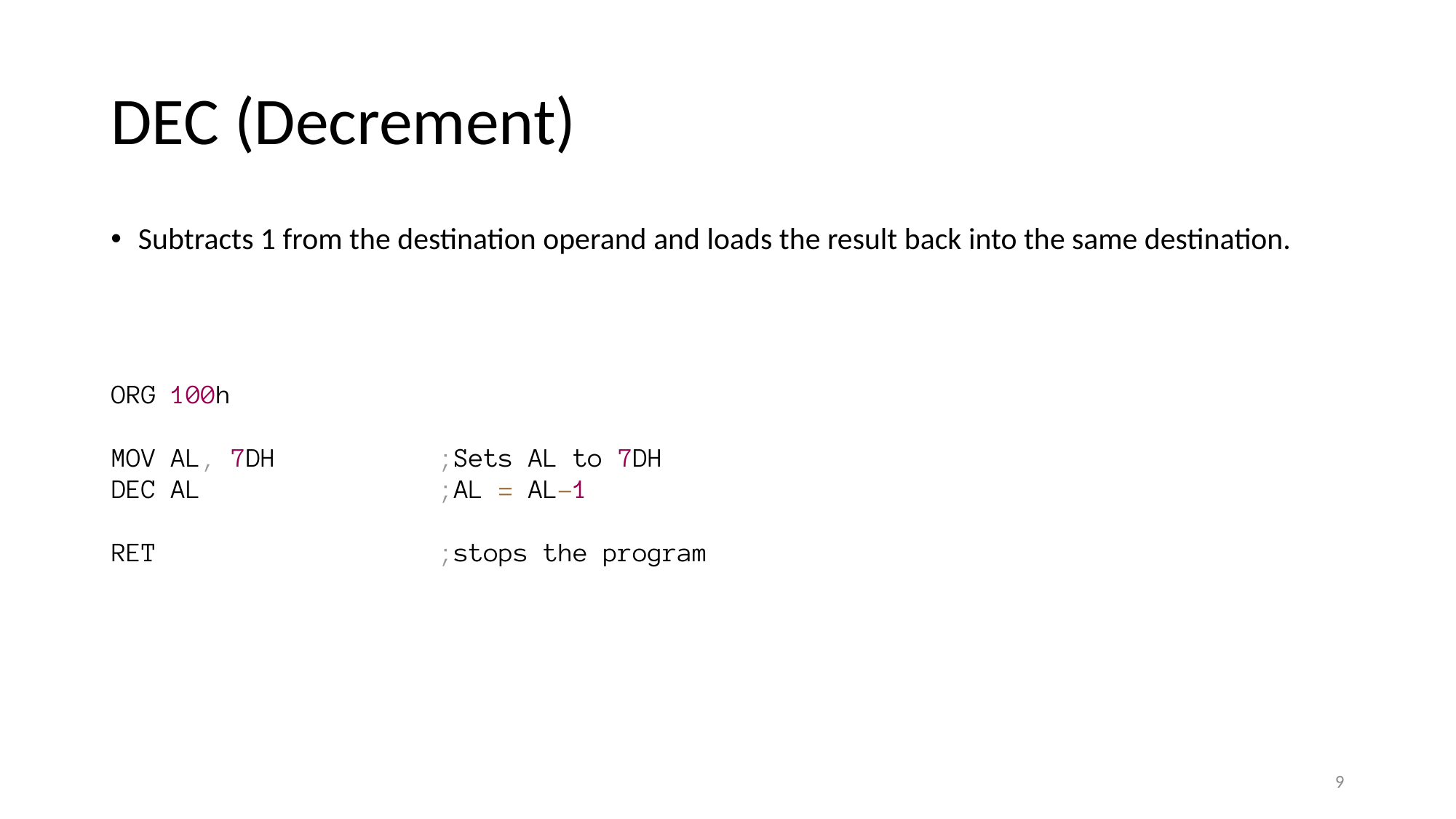

# DEC (Decrement)
Subtracts 1 from the destination operand and loads the result back into the same destination.
ORG 100h

MOV AL, 7DH 		;Sets AL to 7DH
DEC AL 			;AL = AL-1

RET 			;stops the program
9